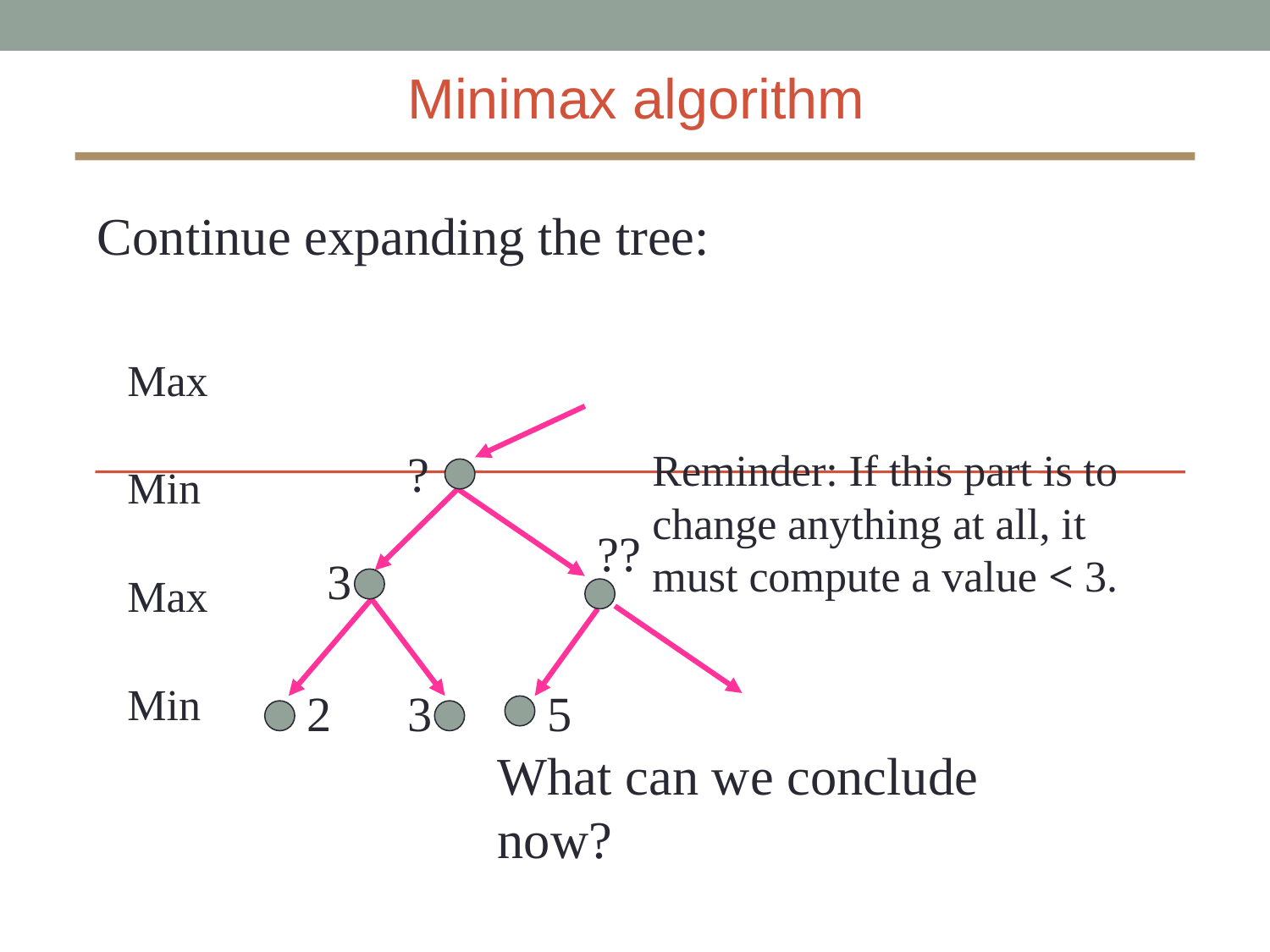

Minimax algorithm

Continue expanding the tree:
Max

?
Reminder: If this part is to change anything at all, it must compute a value < 3.
Min

??
3
Max

Min
2
3
5

What can we conclude now?